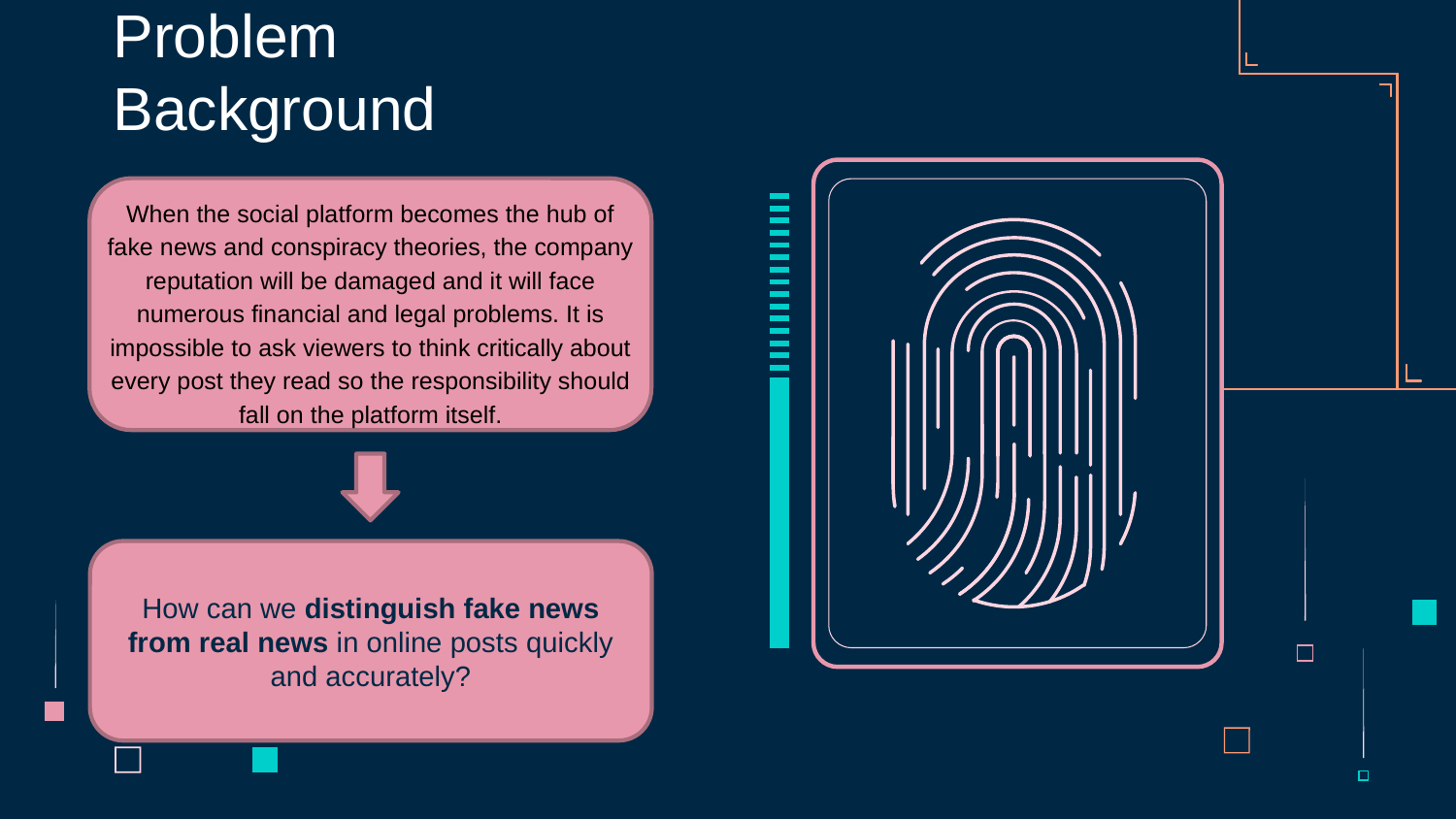

# Problem Background

When the social platform becomes the hub of fake news and conspiracy theories, the company reputation will be damaged and it will face numerous financial and legal problems. It is impossible to ask viewers to think critically about every post they read so the responsibility should fall on the platform itself.

How can we distinguish fake news from real news in online posts quickly and accurately?